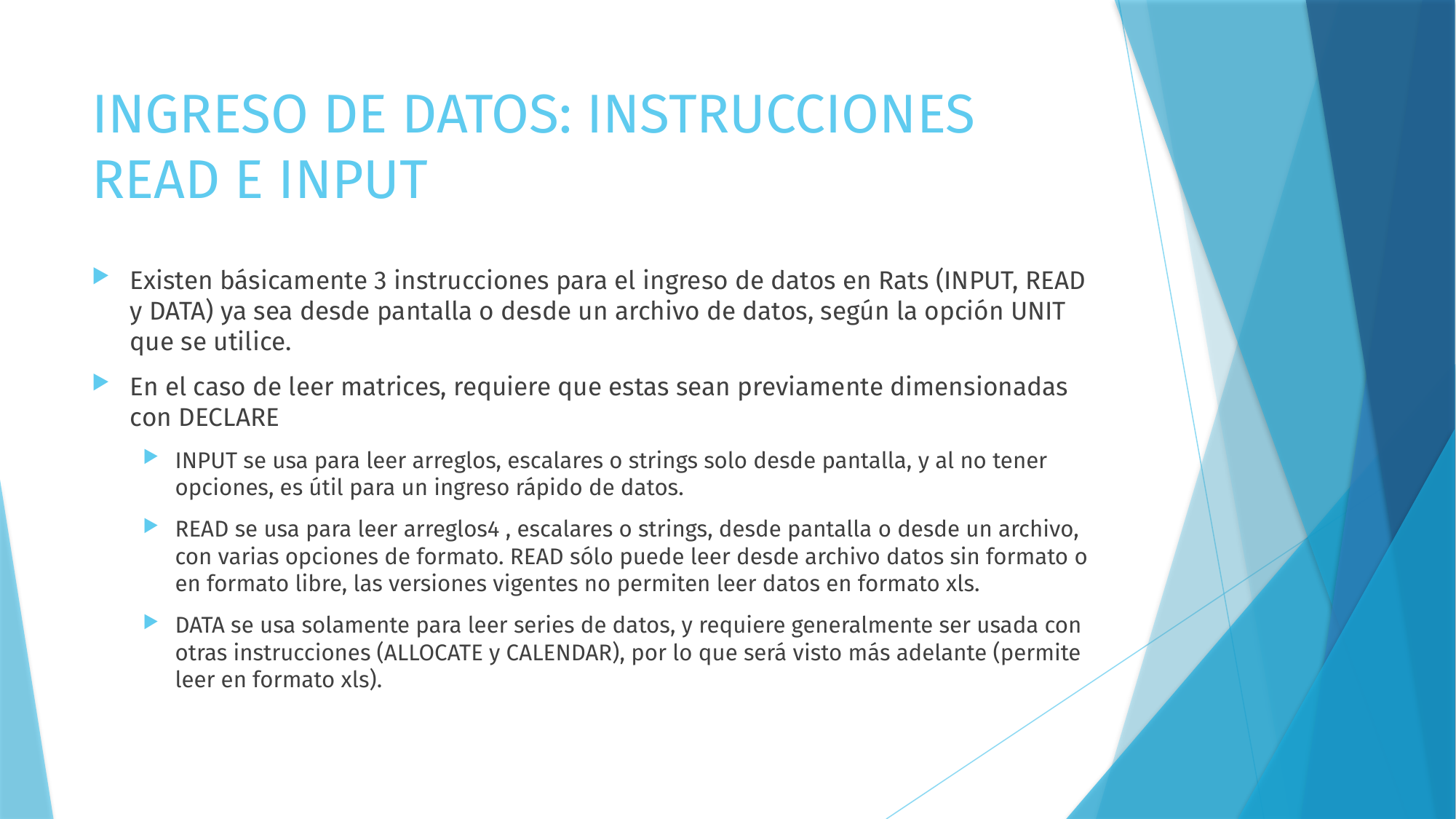

# INGRESO DE DATOS: INSTRUCCIONES READ E INPUT
Existen básicamente 3 instrucciones para el ingreso de datos en Rats (INPUT, READ y DATA) ya sea desde pantalla o desde un archivo de datos, según la opción UNIT que se utilice.
En el caso de leer matrices, requiere que estas sean previamente dimensionadas con DECLARE
INPUT se usa para leer arreglos, escalares o strings solo desde pantalla, y al no tener opciones, es útil para un ingreso rápido de datos.
READ se usa para leer arreglos4 , escalares o strings, desde pantalla o desde un archivo, con varias opciones de formato. READ sólo puede leer desde archivo datos sin formato o en formato libre, las versiones vigentes no permiten leer datos en formato xls.
DATA se usa solamente para leer series de datos, y requiere generalmente ser usada con otras instrucciones (ALLOCATE y CALENDAR), por lo que será visto más adelante (permite leer en formato xls).